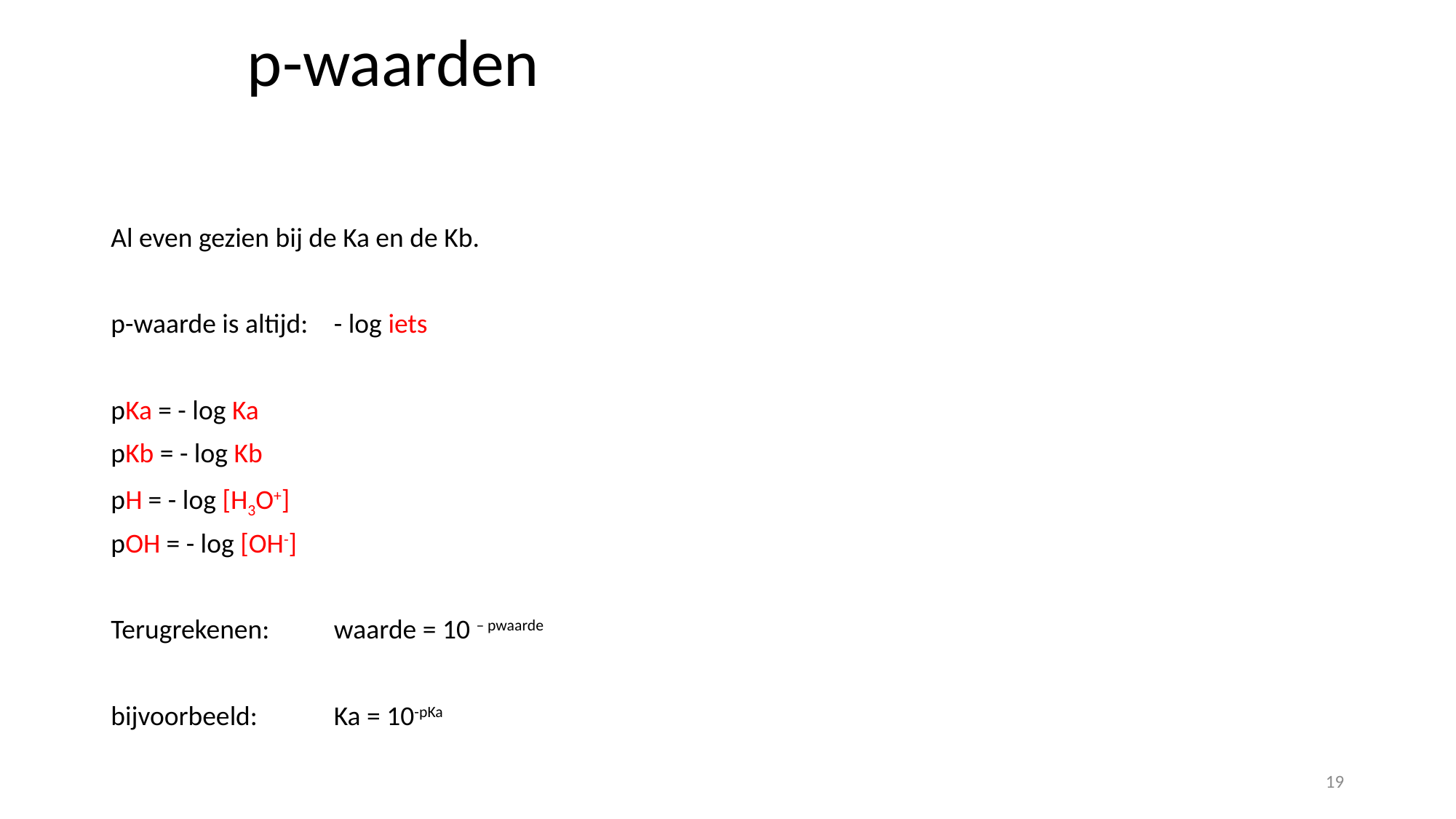

# p-waarden
Al even gezien bij de Ka en de Kb.

p-waarde is altijd:	- log iets

pKa = - log Ka
pKb = - log Kb
pH = - log [H3O+]
pOH = - log [OH-]

Terugrekenen:	waarde = 10 – pwaarde

bijvoorbeeld: 	Ka = 10-pKa
19